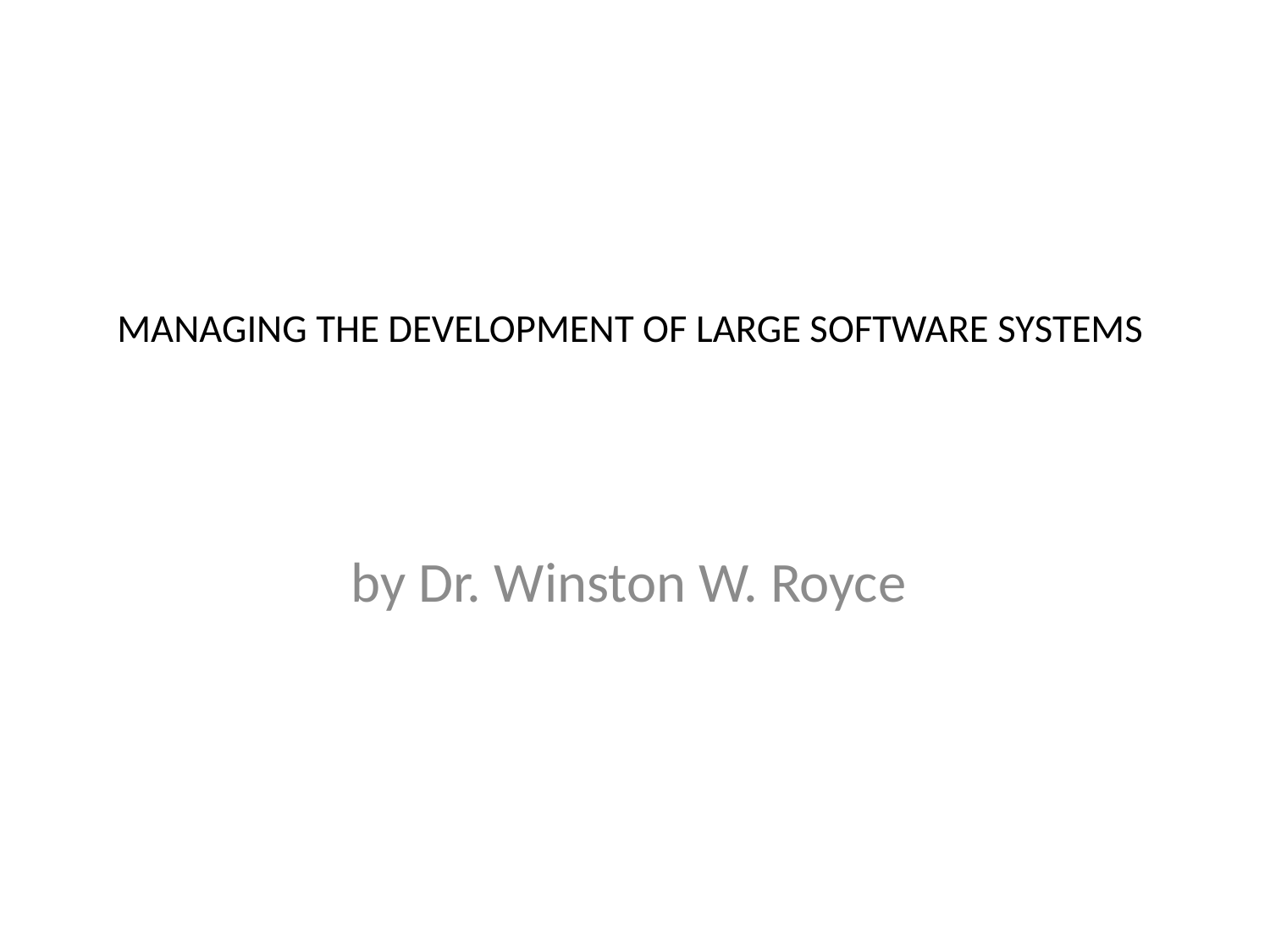

# MANAGING THE DEVELOPMENT OF LARGE SOFTWARE SYSTEMS
by Dr. Winston W. Royce